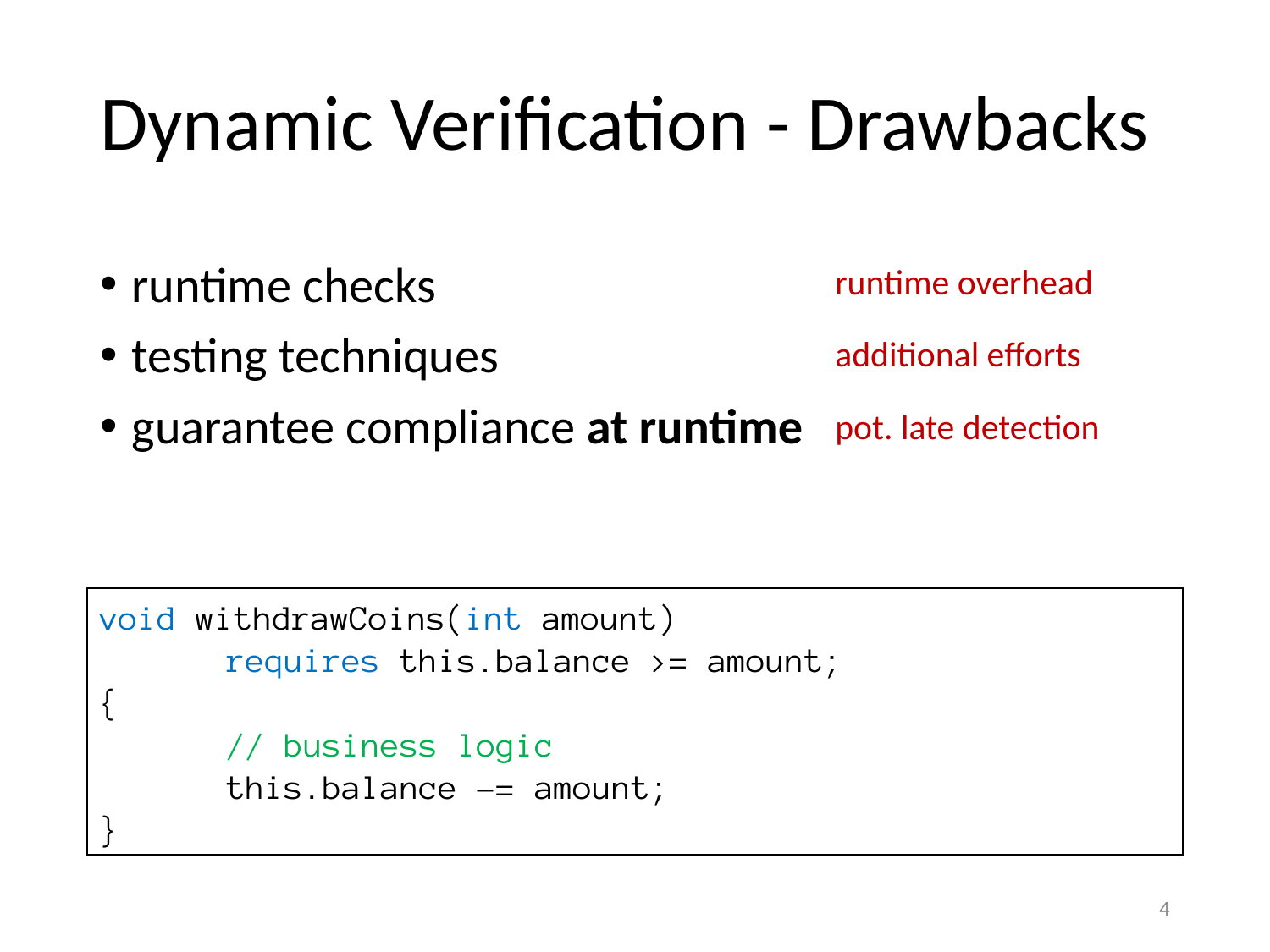

# Dynamic Verification - Drawbacks
runtime checks
testing techniques
guarantee compliance at runtime

runtime overhead
additional efforts
pot. late detection
void withdrawCoins(int amount)
{
	assert this.balance >= amount;
	// business logic
	this.balance -= amount;
}
void withdrawCoins(int amount)
	requires this.balance >= amount;
{
	// business logic
	this.balance -= amount;
}
4